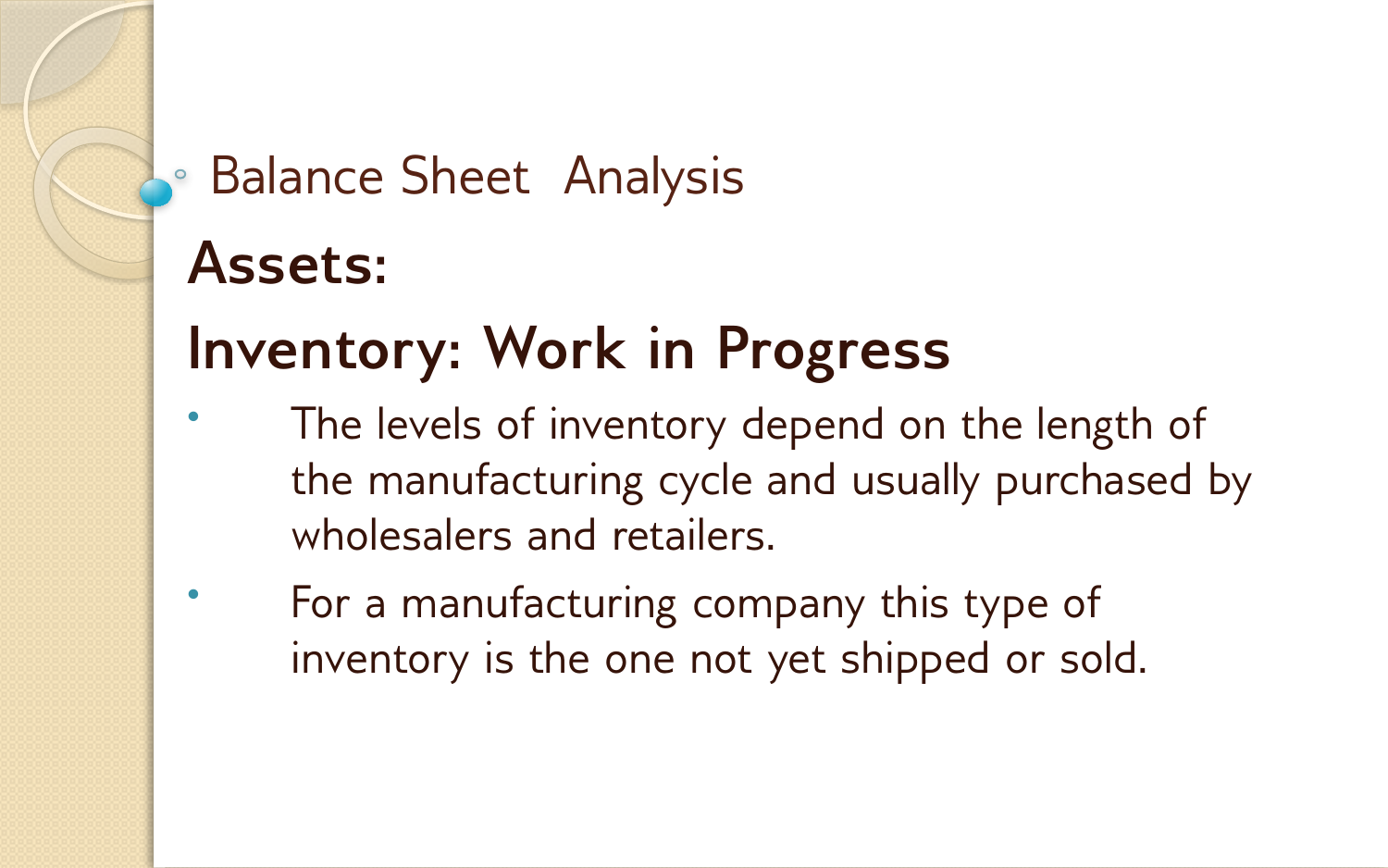

# Balance Sheet  Analysis
Assets:
Inventory: Work in Progress
The levels of inventory depend on the length of the manufacturing cycle and usually purchased by wholesalers and retailers.
For a manufacturing company this type of inventory is the one not yet shipped or sold.